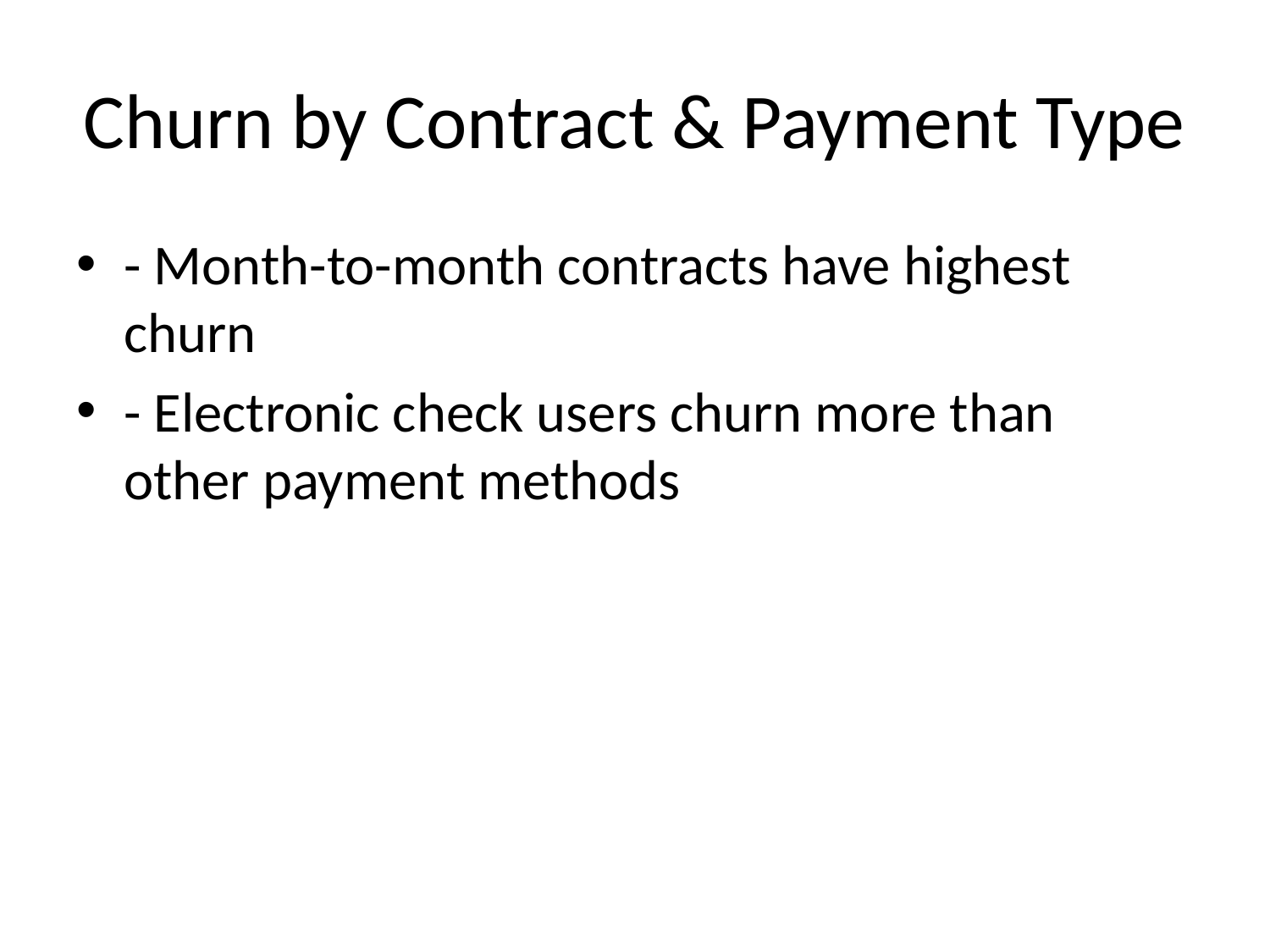

# Churn by Contract & Payment Type
- Month-to-month contracts have highest churn
- Electronic check users churn more than other payment methods